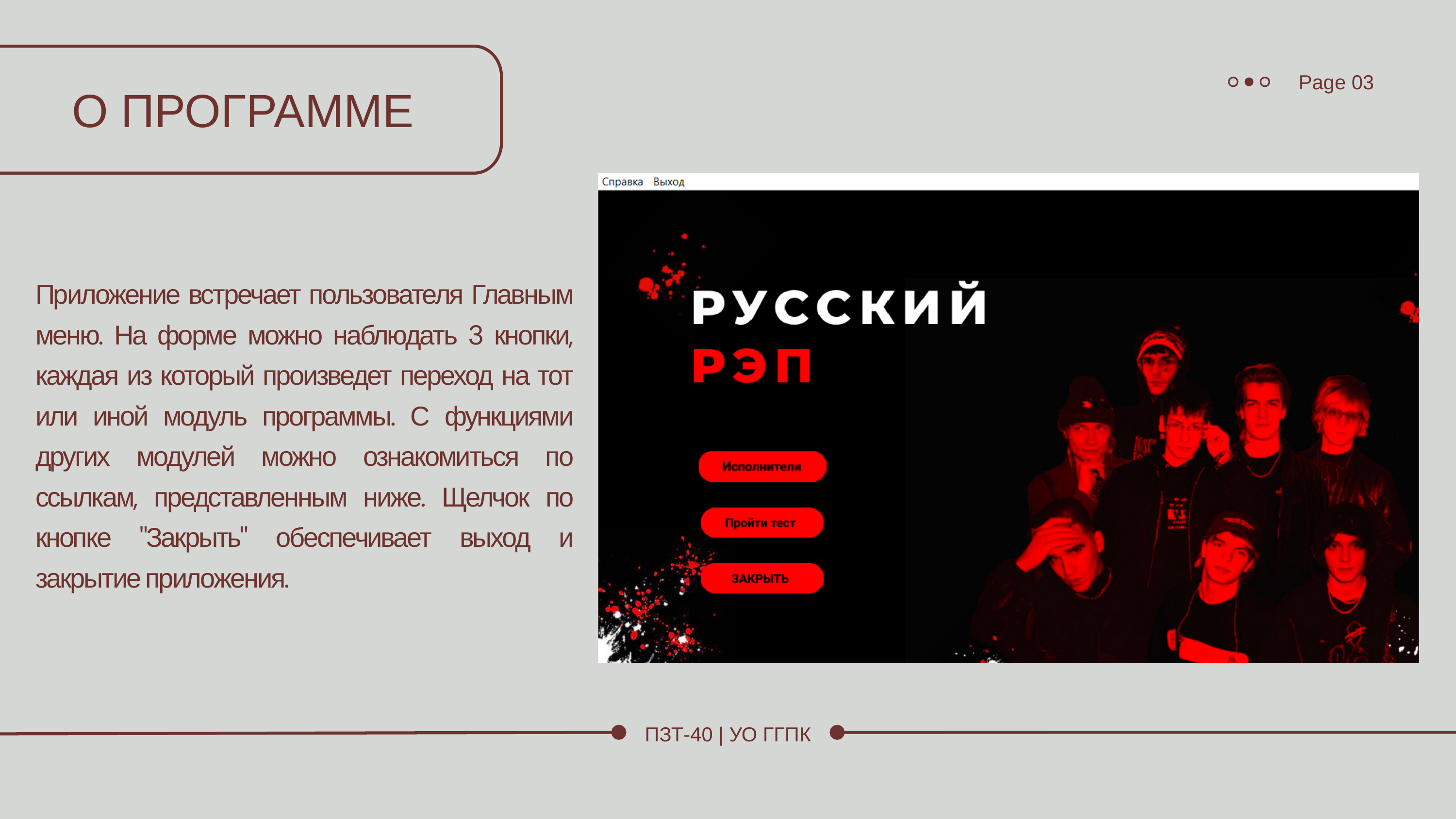

Page 03

О ПРОГРАММЕ

Приложение встречает пользователя Главным меню. На форме можно наблюдать 3 кнопки, каждая из который произведет переход на тот или иной модуль программы. С функциями других модулей можно ознакомиться по ссылкам, представленным ниже. Щелчок по кнопке "Закрыть" обеспечивает выход и закрытие приложения.

ПЗТ-40 | УО ГГПК